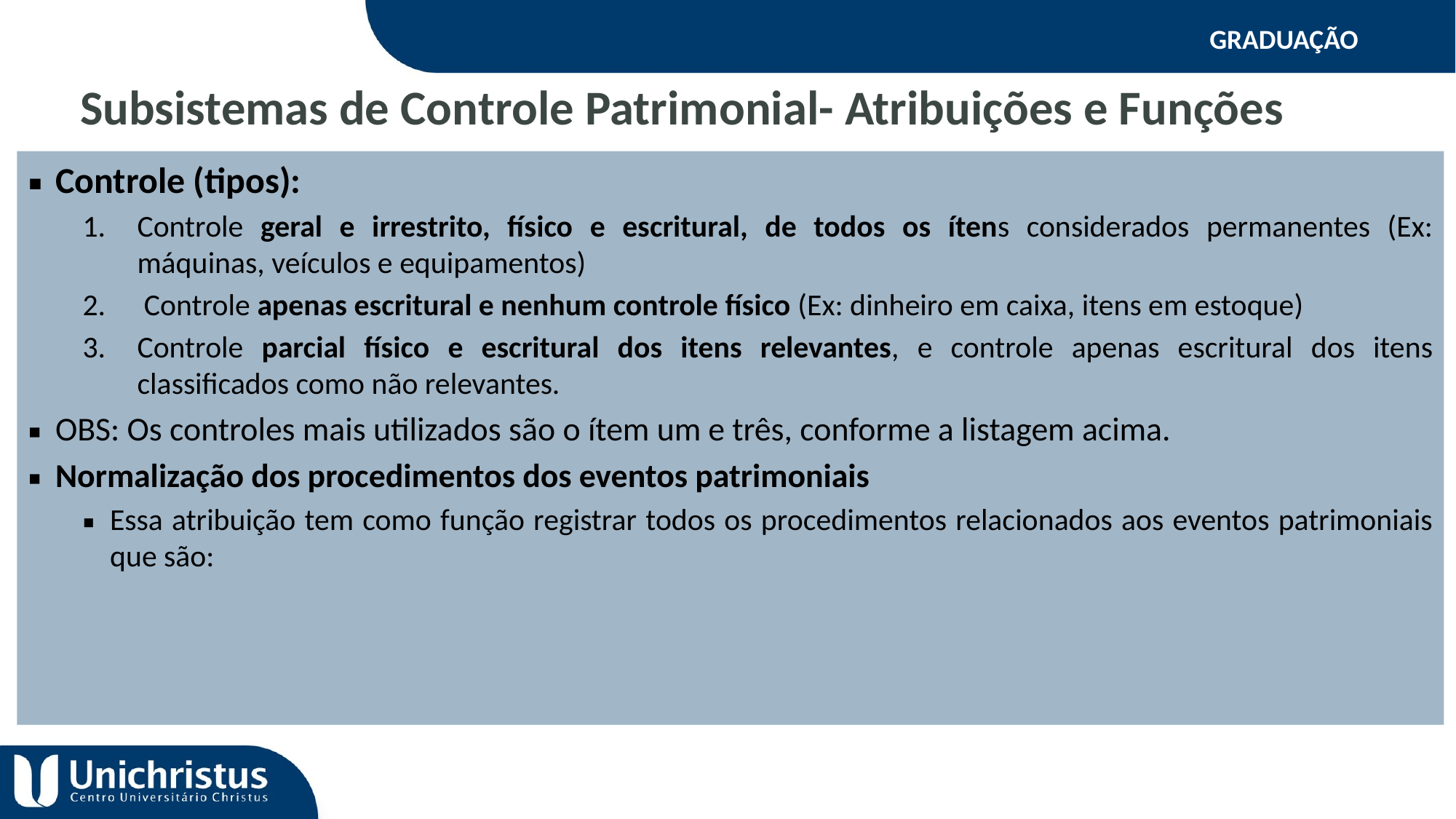

GRADUAÇÃO
Subsistemas de Controle Patrimonial- Atribuições e Funções
Controle (tipos):
Controle geral e irrestrito, físico e escritural, de todos os ítens considerados permanentes (Ex: máquinas, veículos e equipamentos)
 Controle apenas escritural e nenhum controle físico (Ex: dinheiro em caixa, itens em estoque)
Controle parcial físico e escritural dos itens relevantes, e controle apenas escritural dos itens classificados como não relevantes.
OBS: Os controles mais utilizados são o ítem um e três, conforme a listagem acima.
Normalização dos procedimentos dos eventos patrimoniais
Essa atribuição tem como função registrar todos os procedimentos relacionados aos eventos patrimoniais que são: